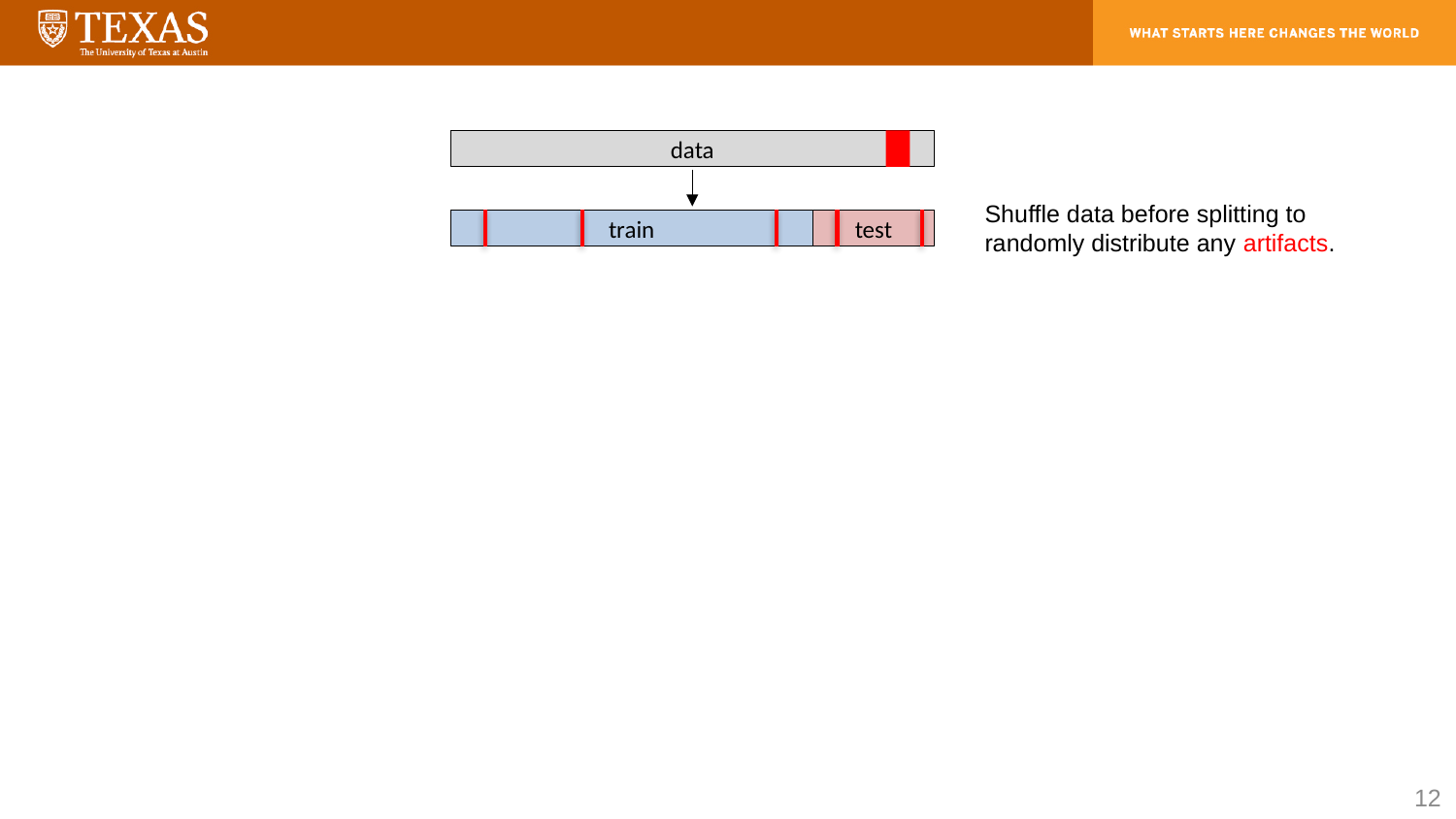

data

Shuffle data before splitting to randomly distribute any artifacts.
train
test
12